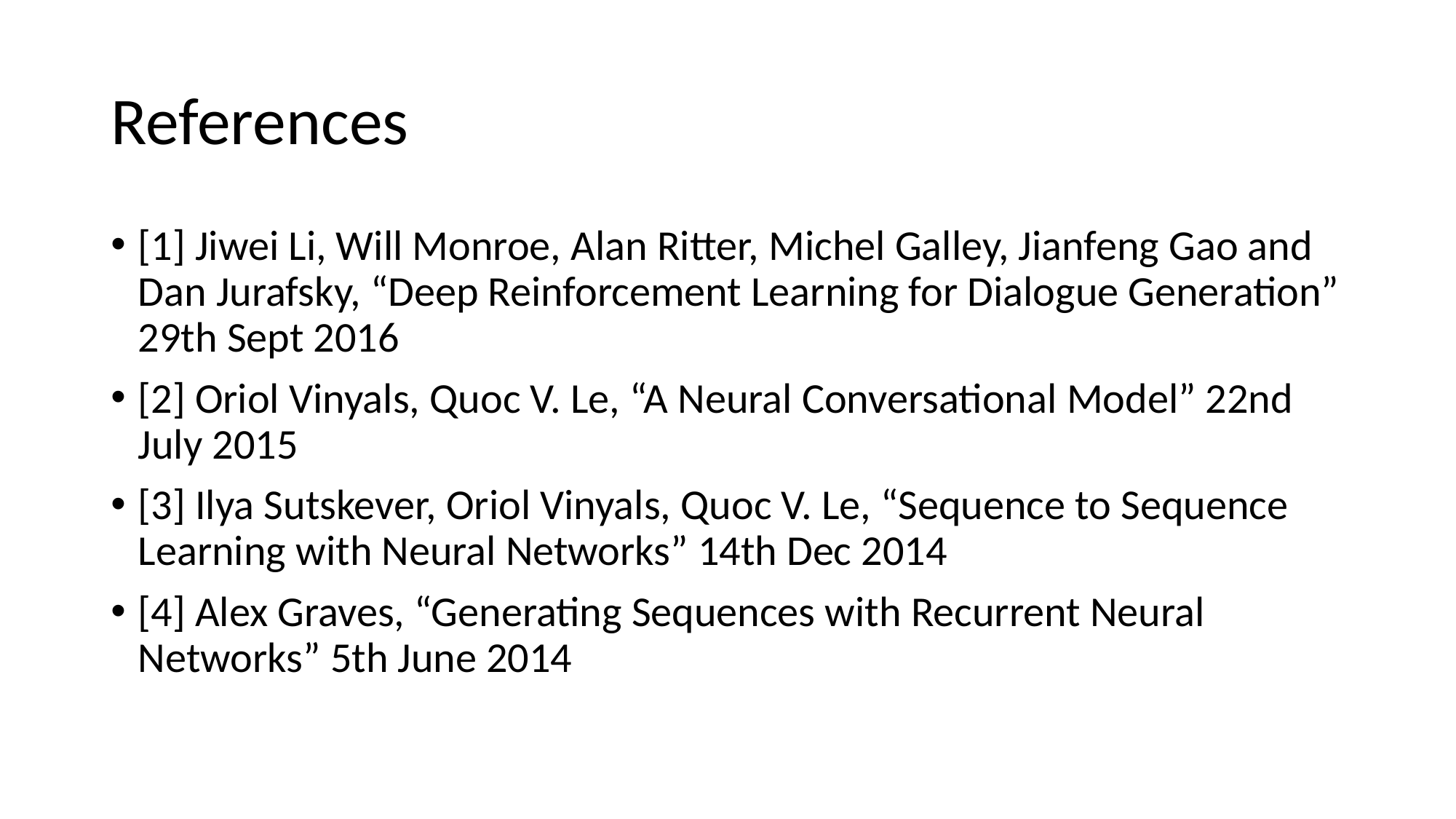

# References
[1] Jiwei Li, Will Monroe, Alan Ritter, Michel Galley, Jianfeng Gao and Dan Jurafsky, “Deep Reinforcement Learning for Dialogue Generation” 29th Sept 2016
[2] Oriol Vinyals, Quoc V. Le, “A Neural Conversational Model” 22nd July 2015
[3] Ilya Sutskever, Oriol Vinyals, Quoc V. Le, “Sequence to Sequence Learning with Neural Networks” 14th Dec 2014
[4] Alex Graves, “Generating Sequences with Recurrent Neural Networks” 5th June 2014